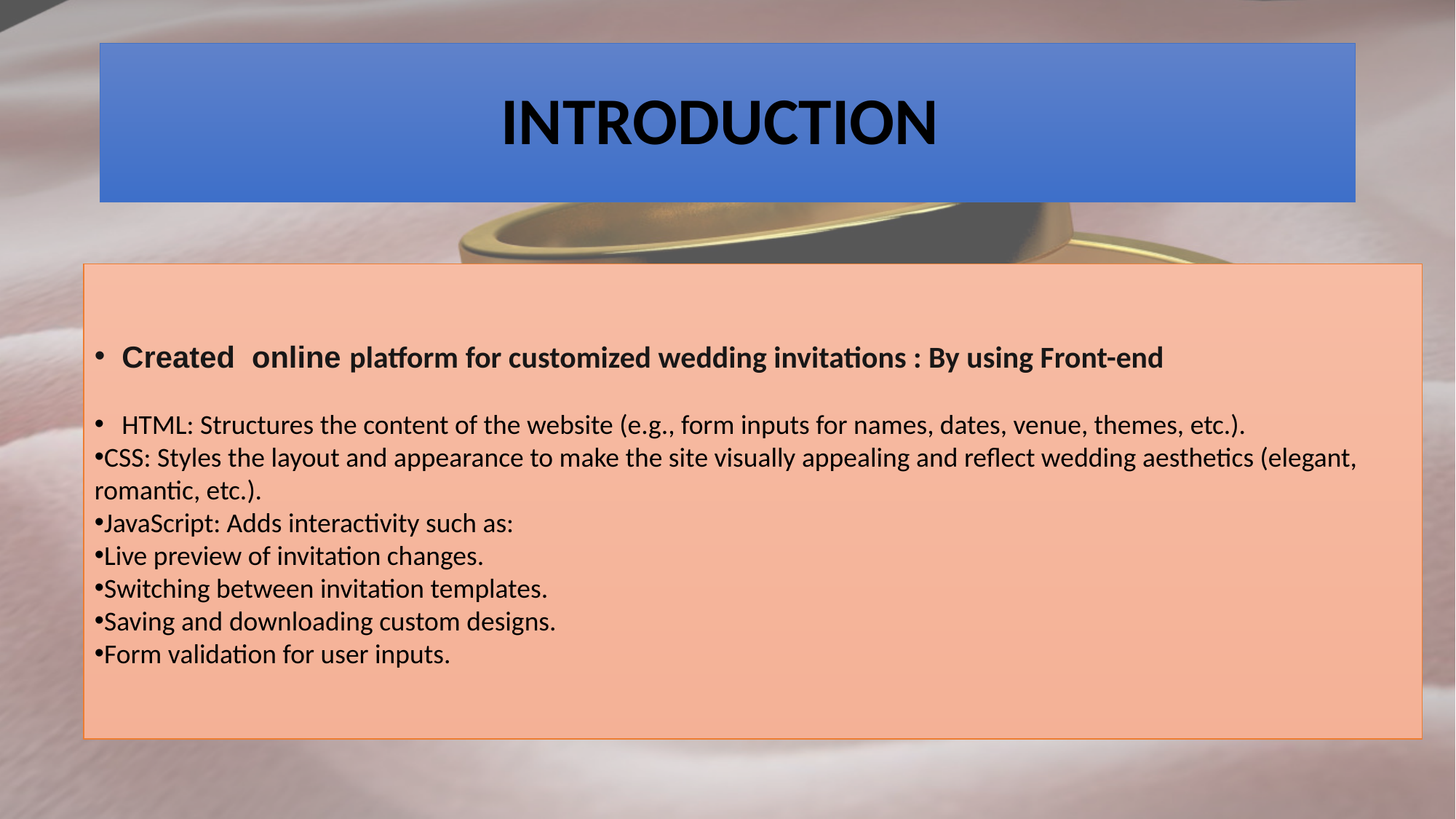

# INTRODUCTION

Created  online platform for customized wedding invitations : By using Front-end

HTML: Structures the content of the website (e.g., form inputs for names, dates, venue, themes, etc.).
CSS: Styles the layout and appearance to make the site visually appealing and reflect wedding aesthetics (elegant, romantic, etc.).
JavaScript: Adds interactivity such as:
Live preview of invitation changes.
Switching between invitation templates.
Saving and downloading custom designs.
Form validation for user inputs.